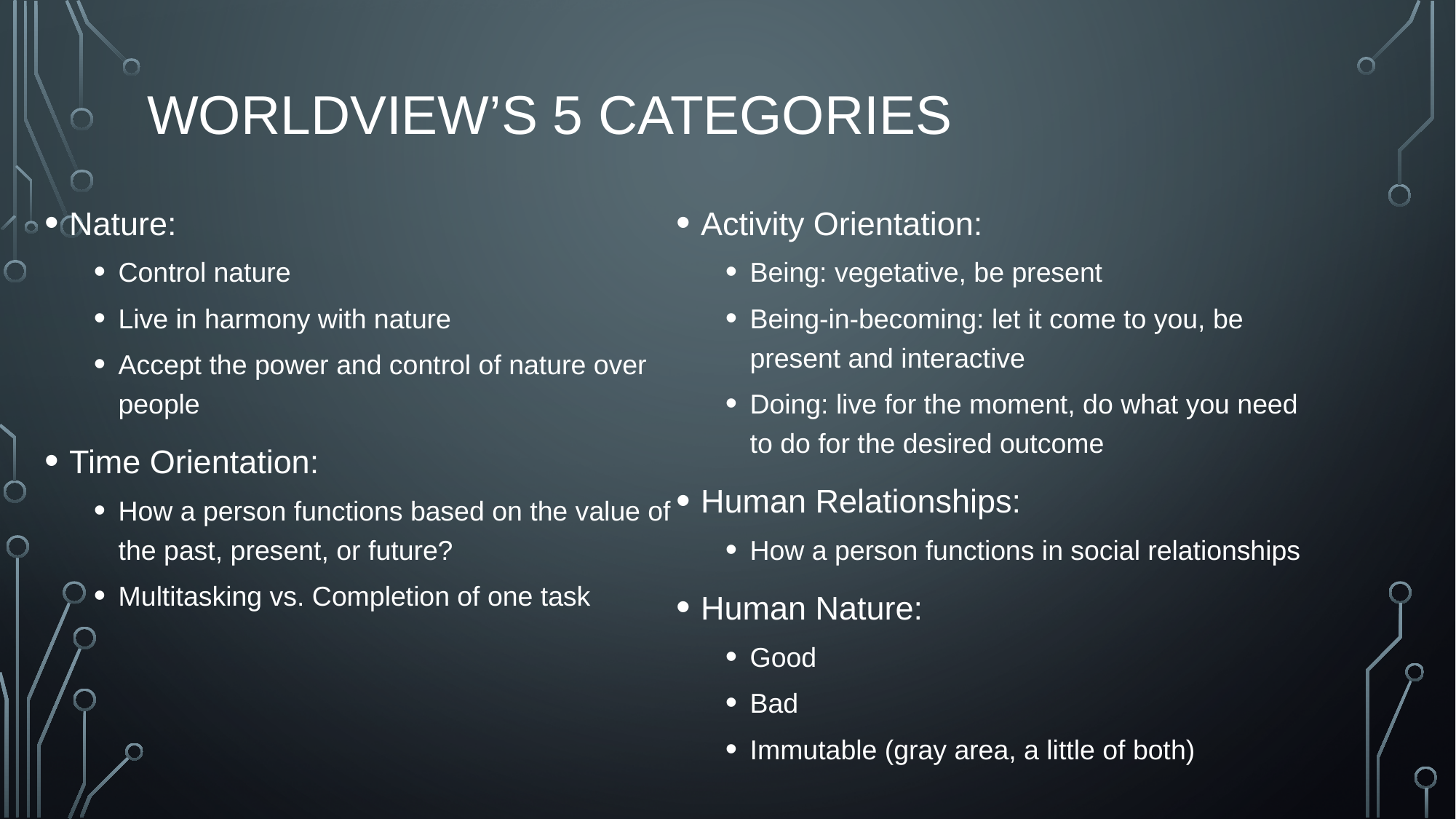

# Worldview’s 5 categories
Nature:
Control nature
Live in harmony with nature
Accept the power and control of nature over people
Time Orientation:
How a person functions based on the value of the past, present, or future?
Multitasking vs. Completion of one task

Activity Orientation:
Being: vegetative, be present
Being-in-becoming: let it come to you, be present and interactive
Doing: live for the moment, do what you need to do for the desired outcome
Human Relationships:
How a person functions in social relationships
Human Nature:
Good
Bad
Immutable (gray area, a little of both)